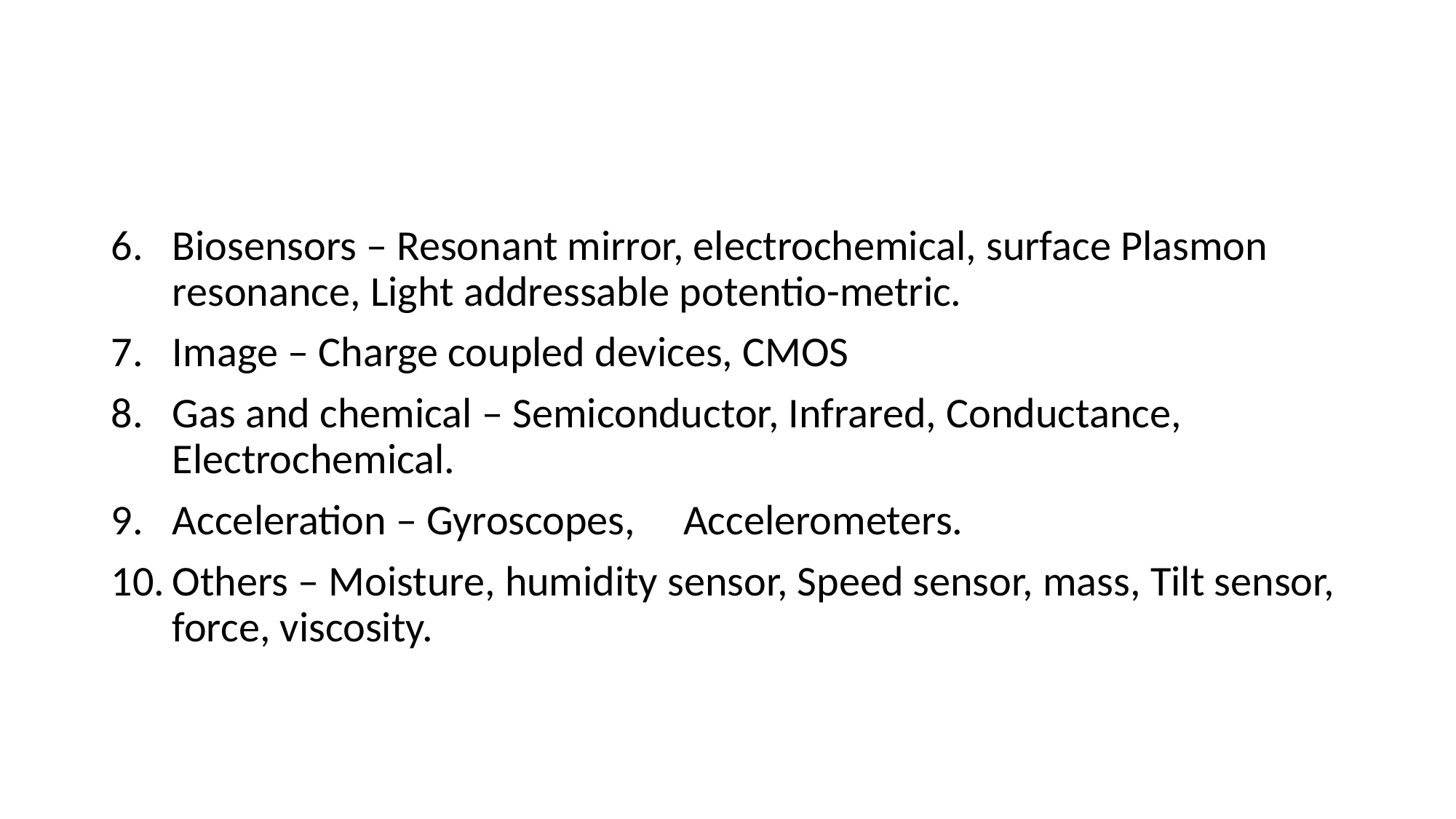

#
Biosensors – Resonant mirror, electrochemical, surface Plasmon resonance, Light addressable potentio-metric.
Image – Charge coupled devices, CMOS
Gas and chemical – Semiconductor, Infrared, Conductance, Electrochemical.
Acceleration – Gyroscopes,     Accelerometers.
Others – Moisture, humidity sensor, Speed sensor, mass, Tilt sensor, force, viscosity.